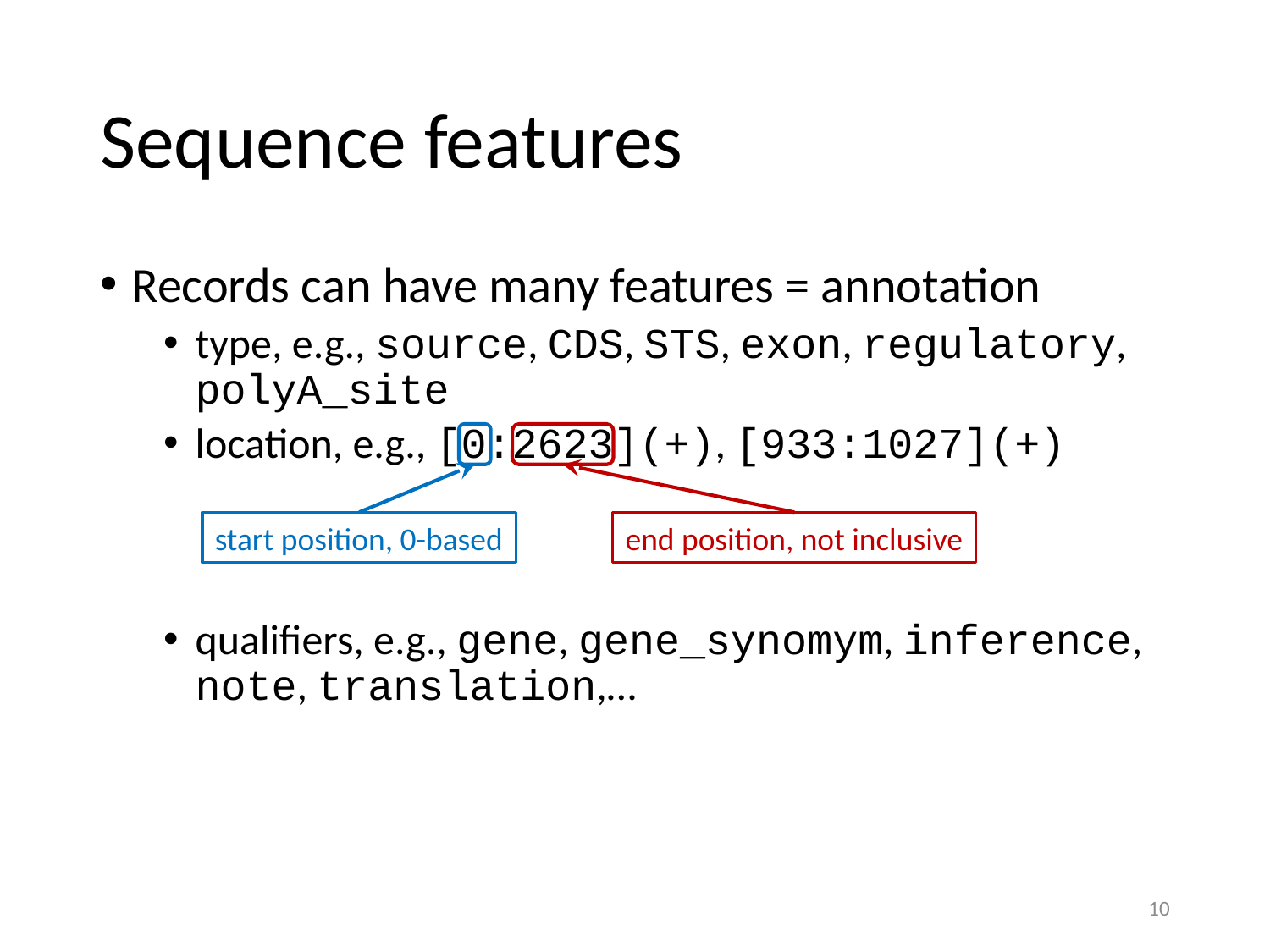

# Sequence features
Records can have many features = annotation
type, e.g., source, CDS, STS, exon, regulatory, polyA_site
location, e.g., [0:2623](+), [933:1027](+)

qualifiers, e.g., gene, gene_synomym, inference, note, translation,…

start position, 0-based

end position, not inclusive
10